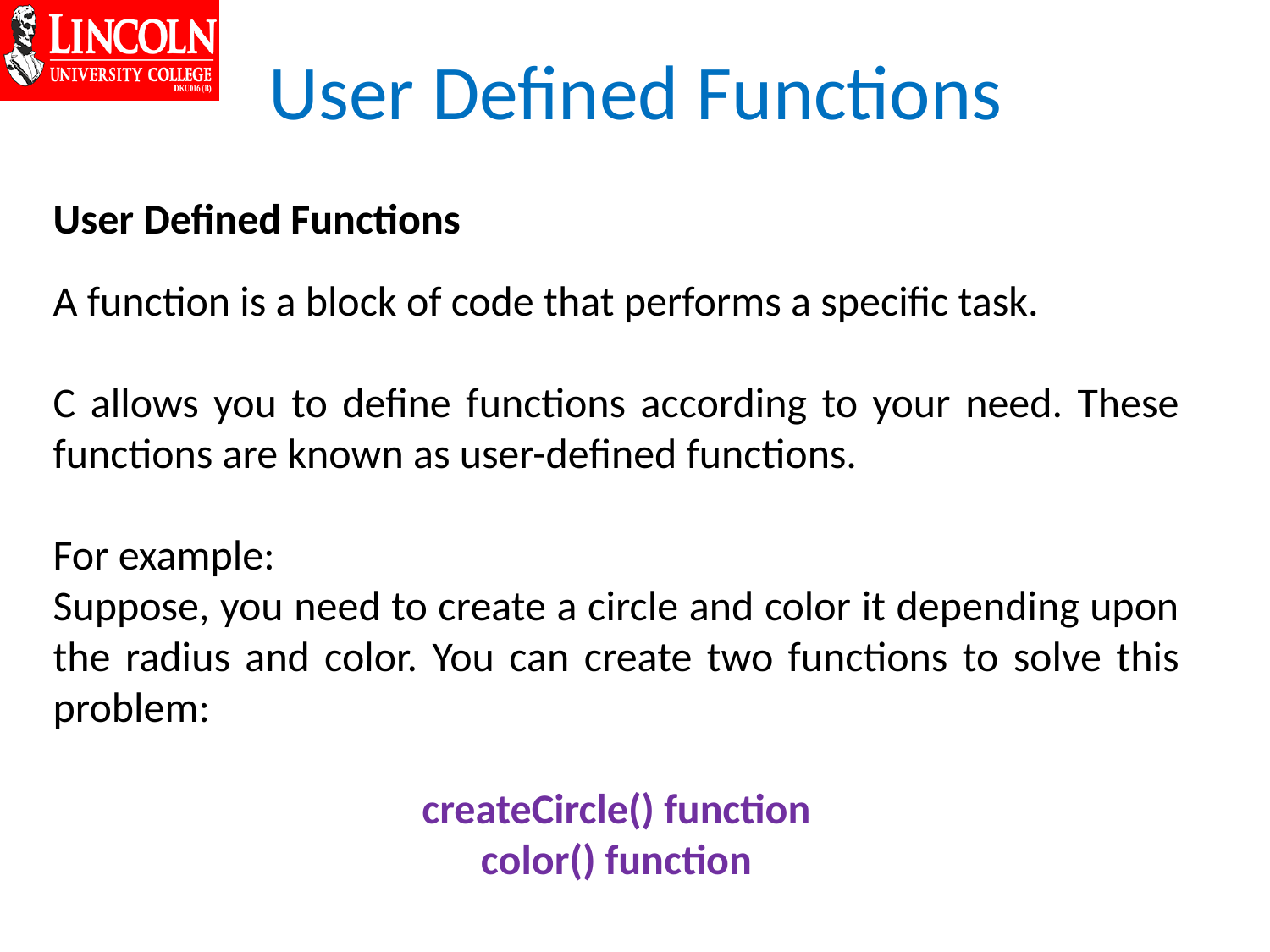

# User Defined Functions
User Defined Functions

A function is a block of code that performs a specific task.

C allows you to define functions according to your need. These functions are known as user-defined functions.

For example:
Suppose, you need to create a circle and color it depending upon the radius and color. You can create two functions to solve this problem:

createCircle() function
color() function